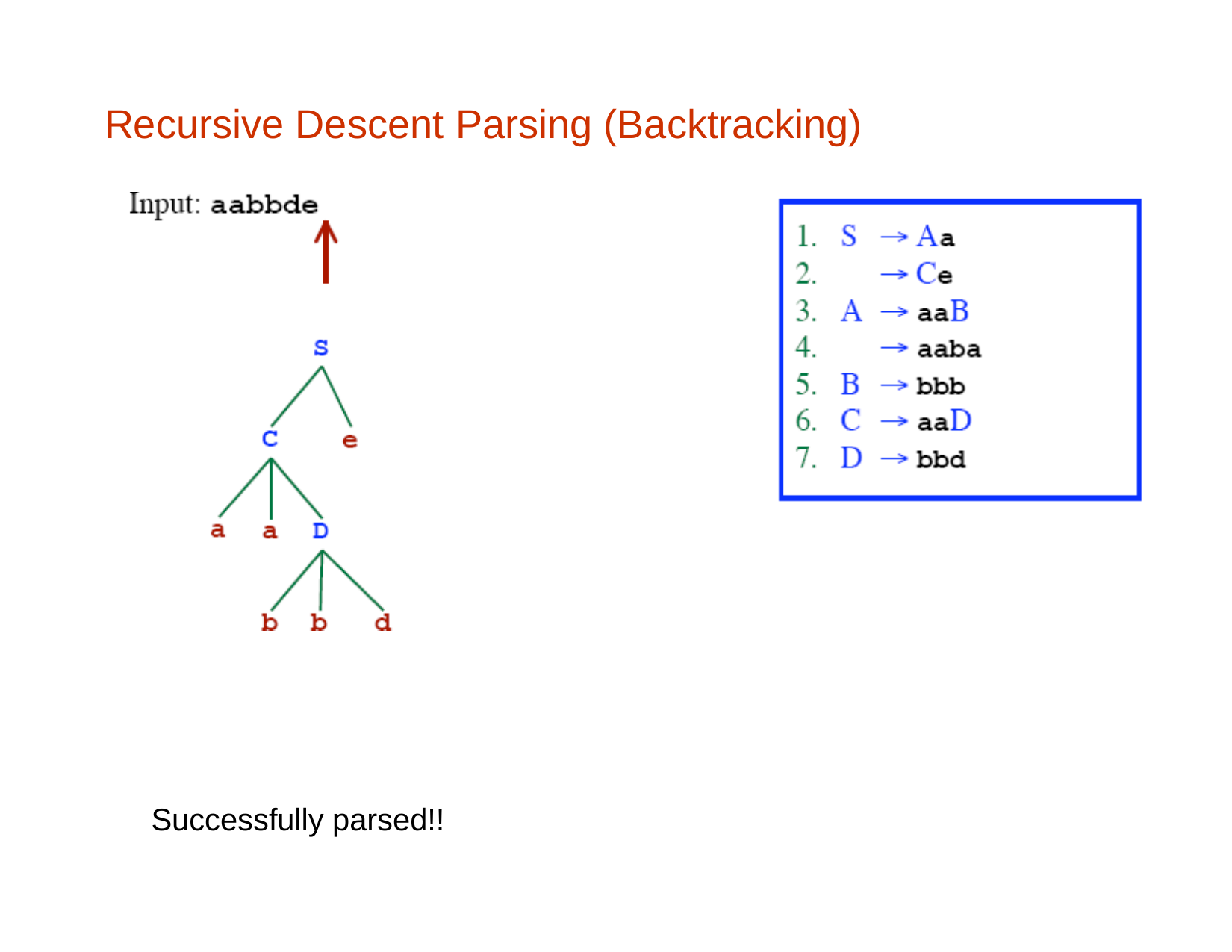

# Recursive Descent Parsing (Backtracking)

Successfully parsed!!